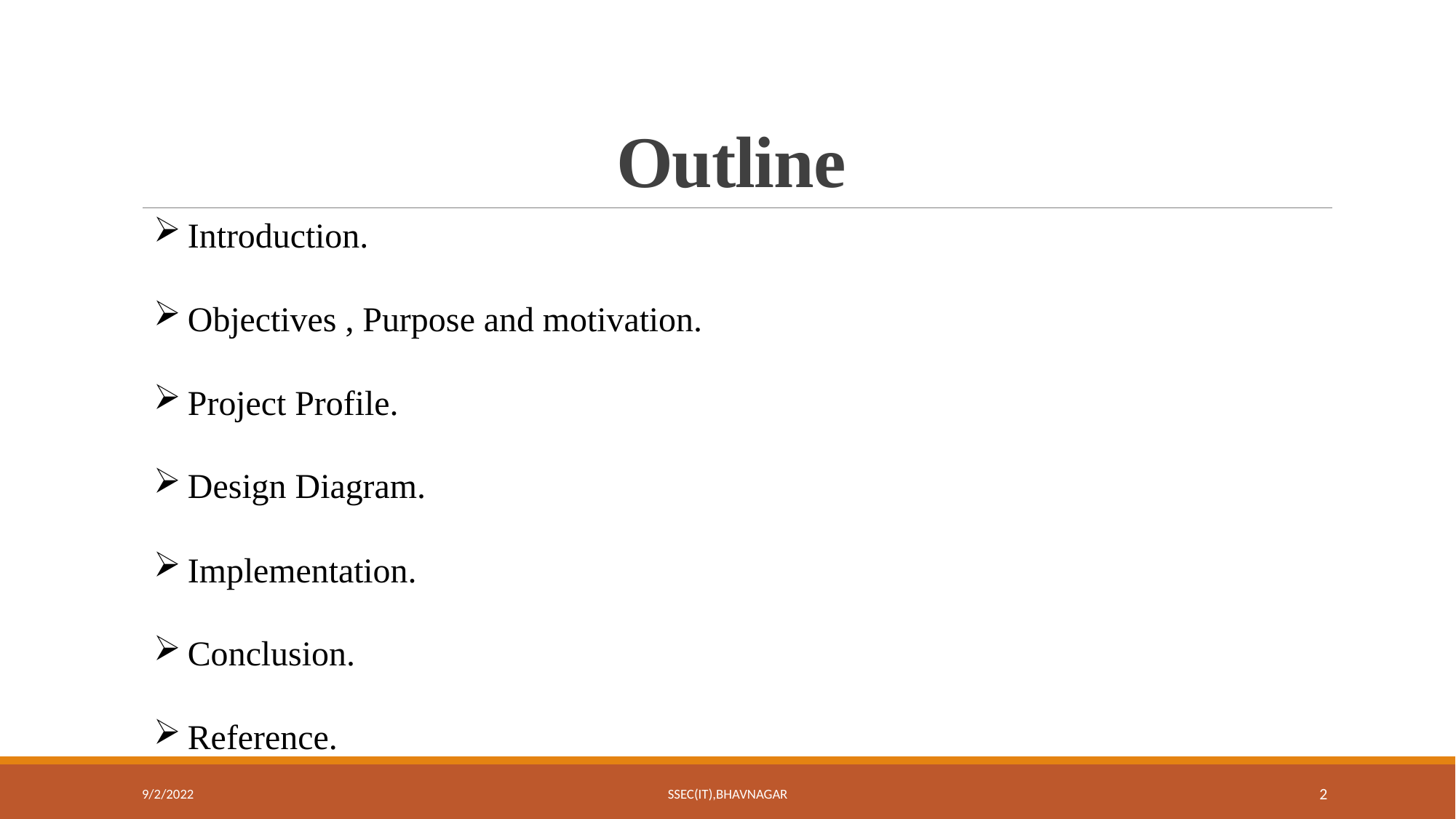

# Outline
Introduction.

Objectives , Purpose and motivation.

Project Profile.

Design Diagram.

Implementation.

Conclusion.

Reference.
9/2/2022
SSEC(IT),Bhavnagar
2